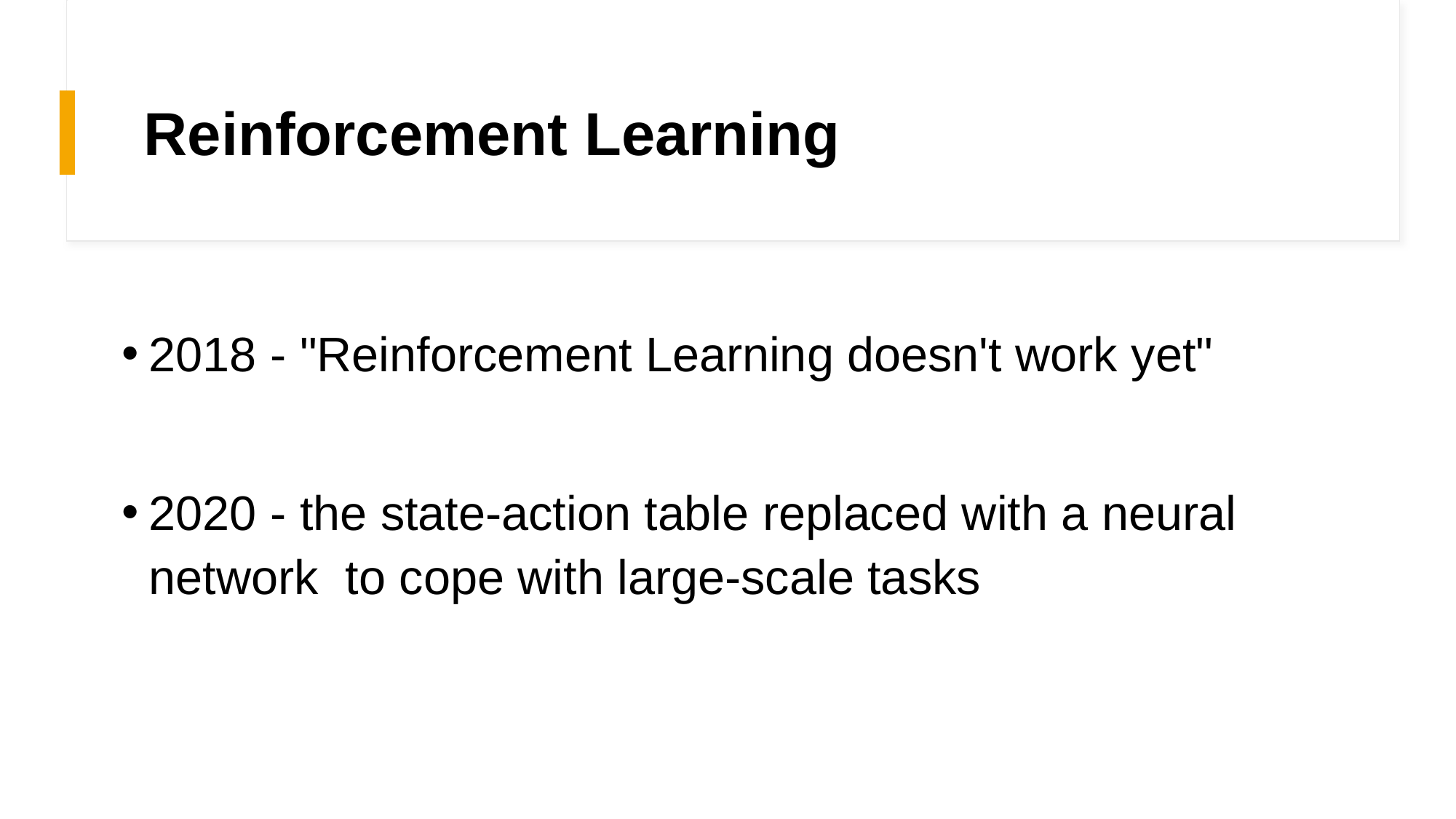

# Reinforcement Learning

2018 - "Reinforcement Learning doesn't work yet"

2020 - the state-action table replaced with a neural network  to cope with large-scale tasks